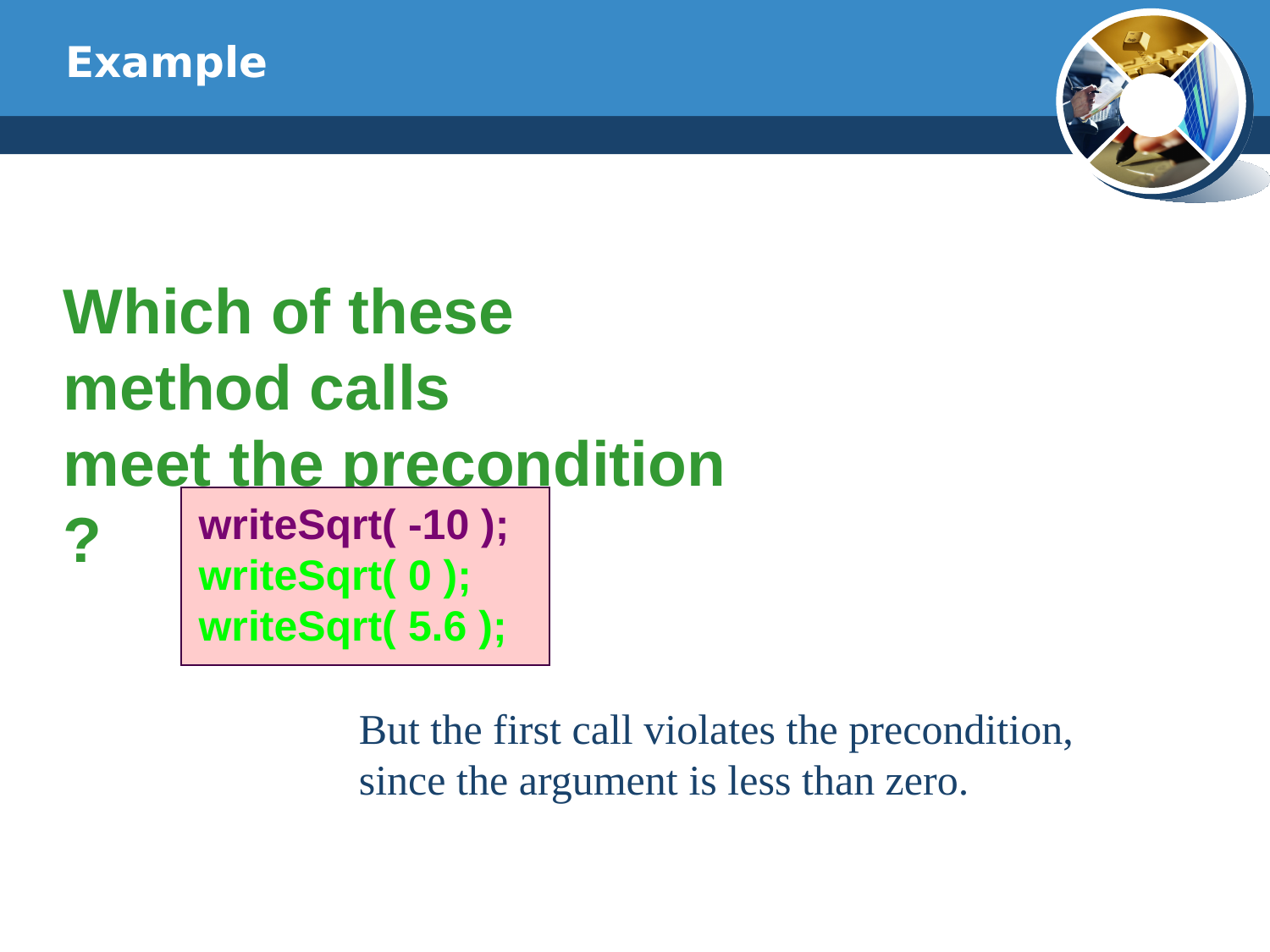

# Example
Which of these method calls
meet the precondition ?

writeSqrt( -10 );
writeSqrt( 0 );
writeSqrt( 5.6 );
But the first call violates the precondition,
since the argument is less than zero.